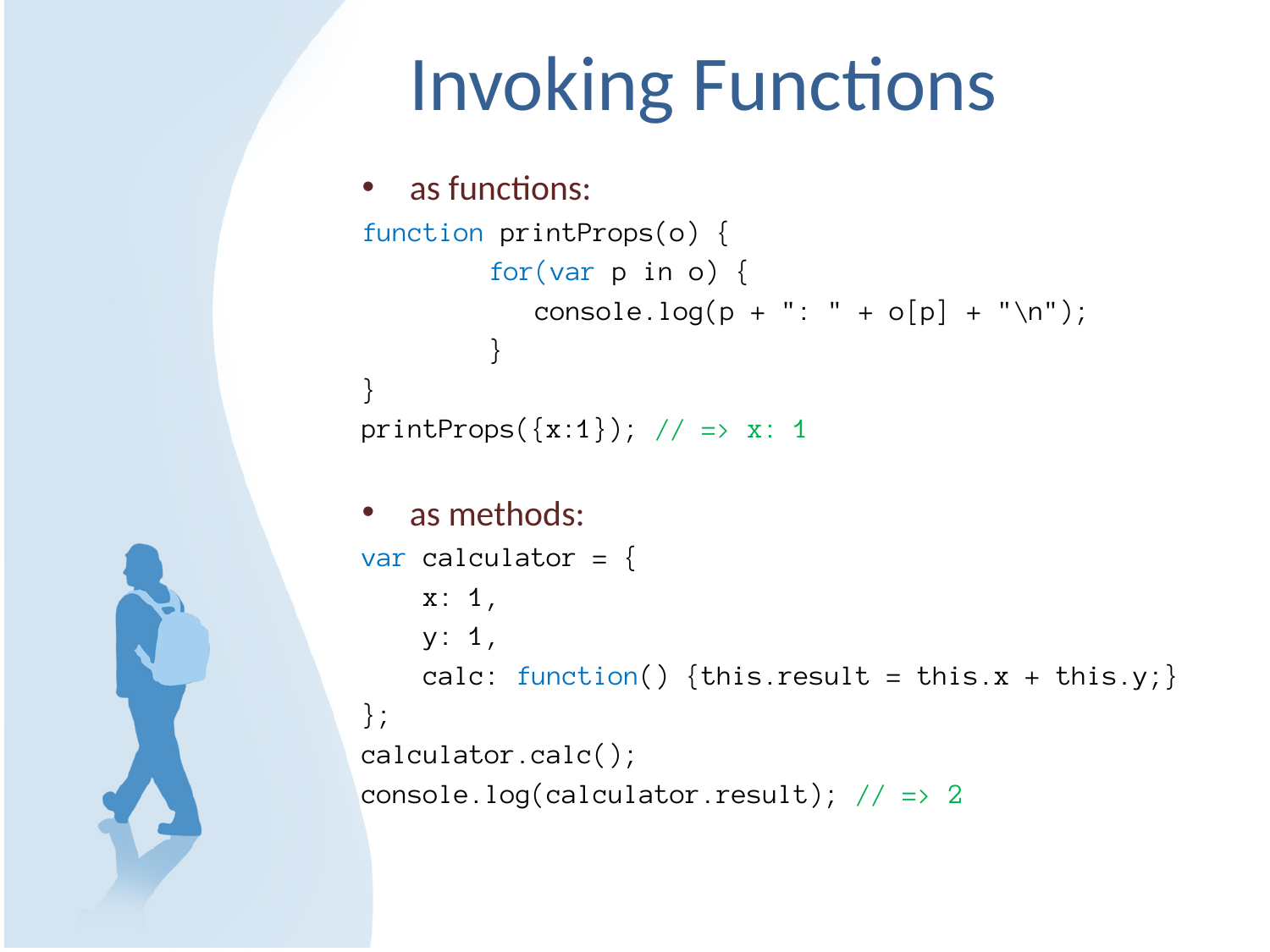

# Invoking Functions
as functions:
function printProps(o) {
	for(var p in o) {
	   console.log(p + ": " + o[p] + "\n");
	}
}
printProps({x:1}); // => x: 1

as methods:
var calculator = {
    x: 1,
    y: 1,
    calc: function() {this.result = this.x + this.y;}
};
calculator.calc();
console.log(calculator.result); // => 2